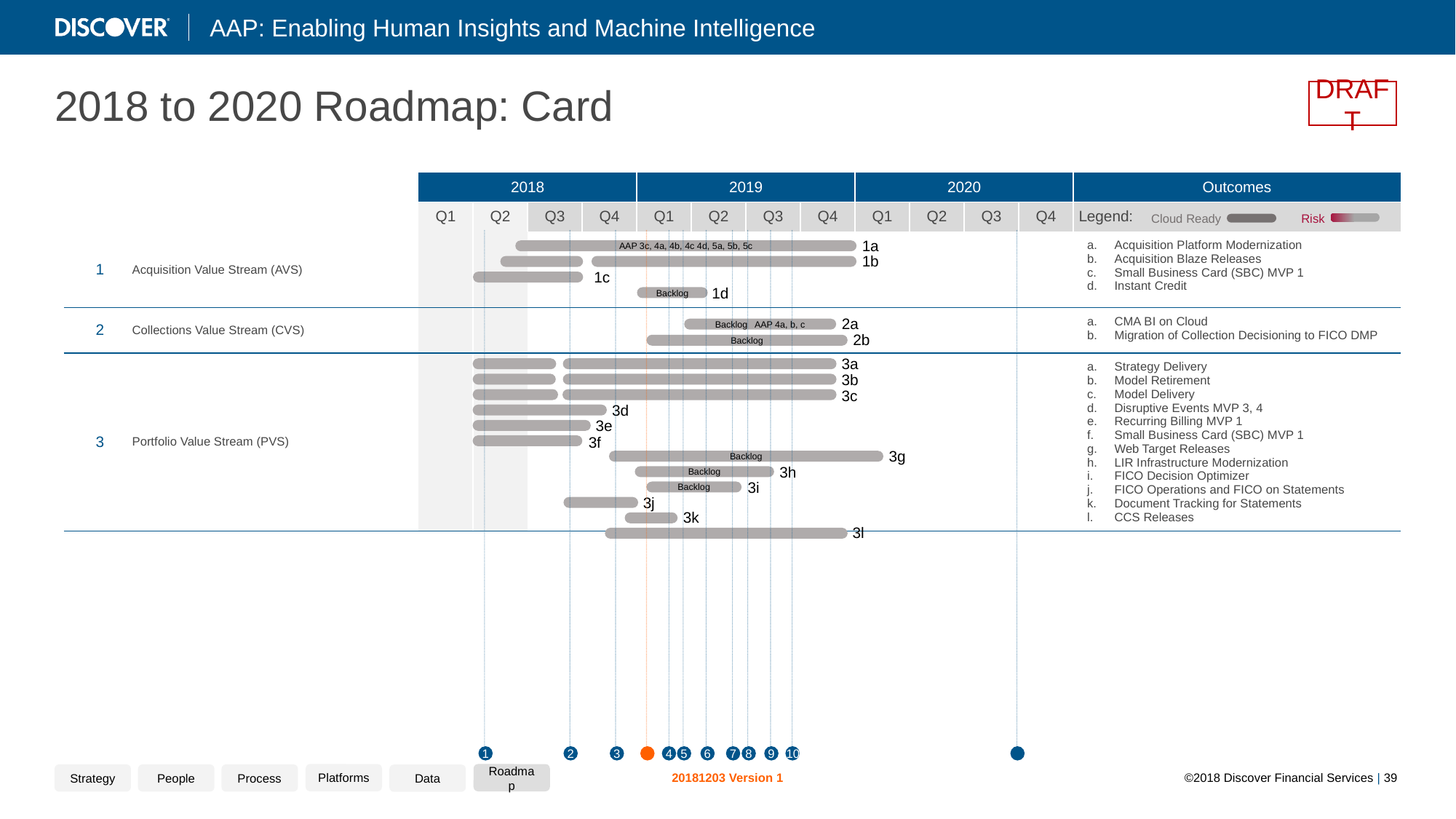

2018 to 2020 Roadmap: Card
DRAFT
|  |  | 2018 |  |  |  | 2019 |  |  |  | 2020 |  |  |  | Outcomes |
| --- | --- | --- | --- | --- | --- | --- | --- | --- | --- | --- | --- | --- | --- | --- |
|  |  | Q1 | Q2 | Q3 | Q4 | Q1 | Q2 | Q3 | Q4 | Q1 | Q2 | Q3 | Q4 | Legend: |
| 1 | Acquisition Value Stream (AVS) |  |  |  |  |  |  |  |  |  |  |  |  | Acquisition Platform Modernization Acquisition Blaze Releases Small Business Card (SBC) MVP 1 Instant Credit |
| 2 | Collections Value Stream (CVS) |  |  |  |  |  |  |  |  |  |  |  |  | CMA BI on Cloud Migration of Collection Decisioning to FICO DMP |
| 3 | Portfolio Value Stream (PVS) |  |  |  |  |  |  |  |  |  |  |  |  | Strategy Delivery Model Retirement Model Delivery Disruptive Events MVP 3, 4 Recurring Billing MVP 1 Small Business Card (SBC) MVP 1 Web Target Releases LIR Infrastructure Modernization FICO Decision Optimizer FICO Operations and FICO on Statements Document Tracking for Statements CCS Releases |
Cloud Ready

Risk

10
1
2
3

4
5
6
7
8
9

1a
AAP 3c, 4a, 4b, 4c 4d, 5a, 5b, 5c
1b

1c

1d
Backlog
2a
Backlog   AAP 4a, b, c
2b
Backlog
3a

3b

3c

3d

3e

3f

3g
Backlog
3h
Backlog
3i
Backlog
3j

3k

3l

Platforms
Roadmap
Strategy
People
Process
Data